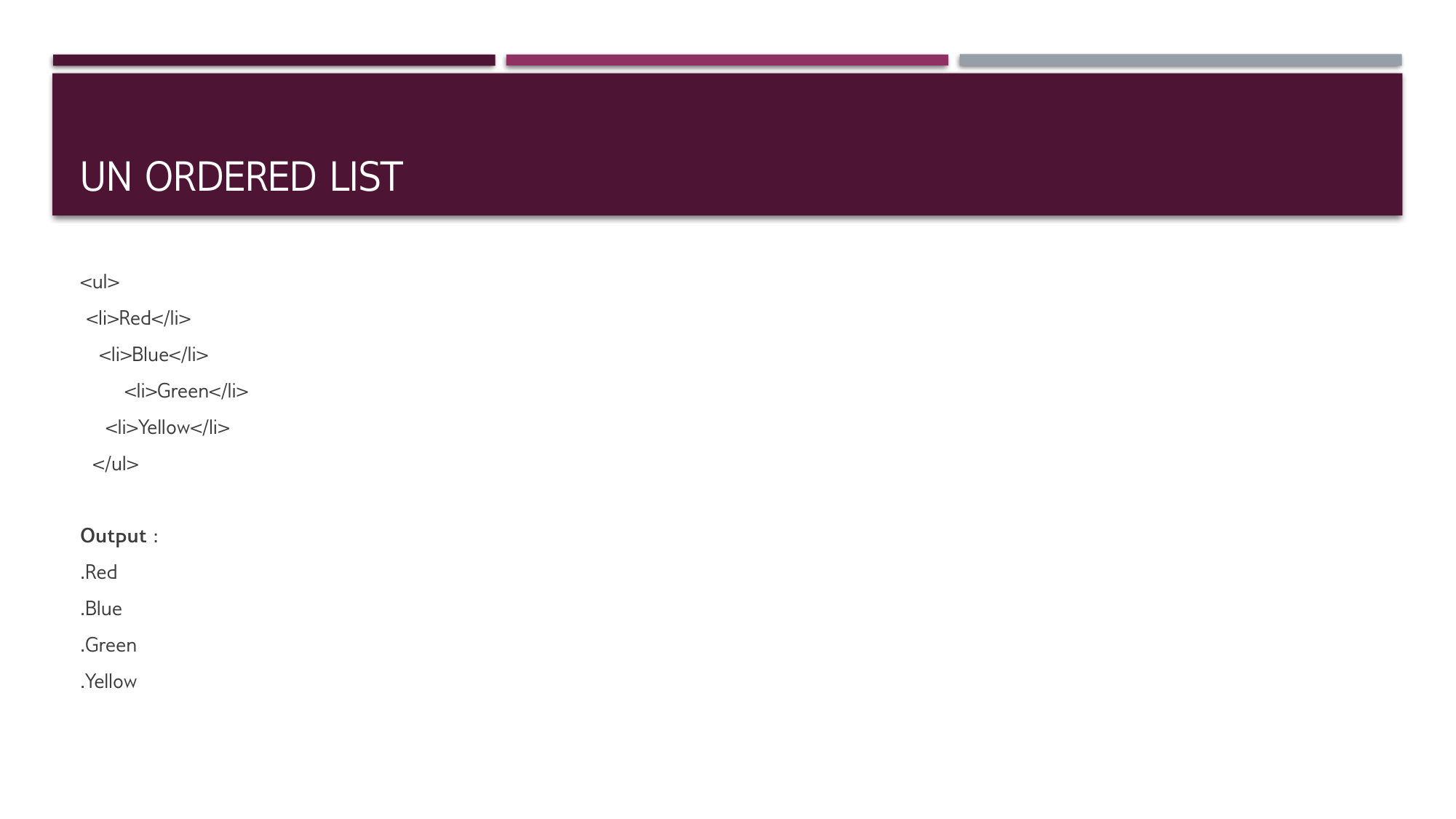

# Un ordered list
<ul>
 <li>Red</li>
   <li>Blue</li>
       <li>Green</li>
    <li>Yellow</li>
  </ul>

Output :
.Red
.Blue
.Green
.Yellow